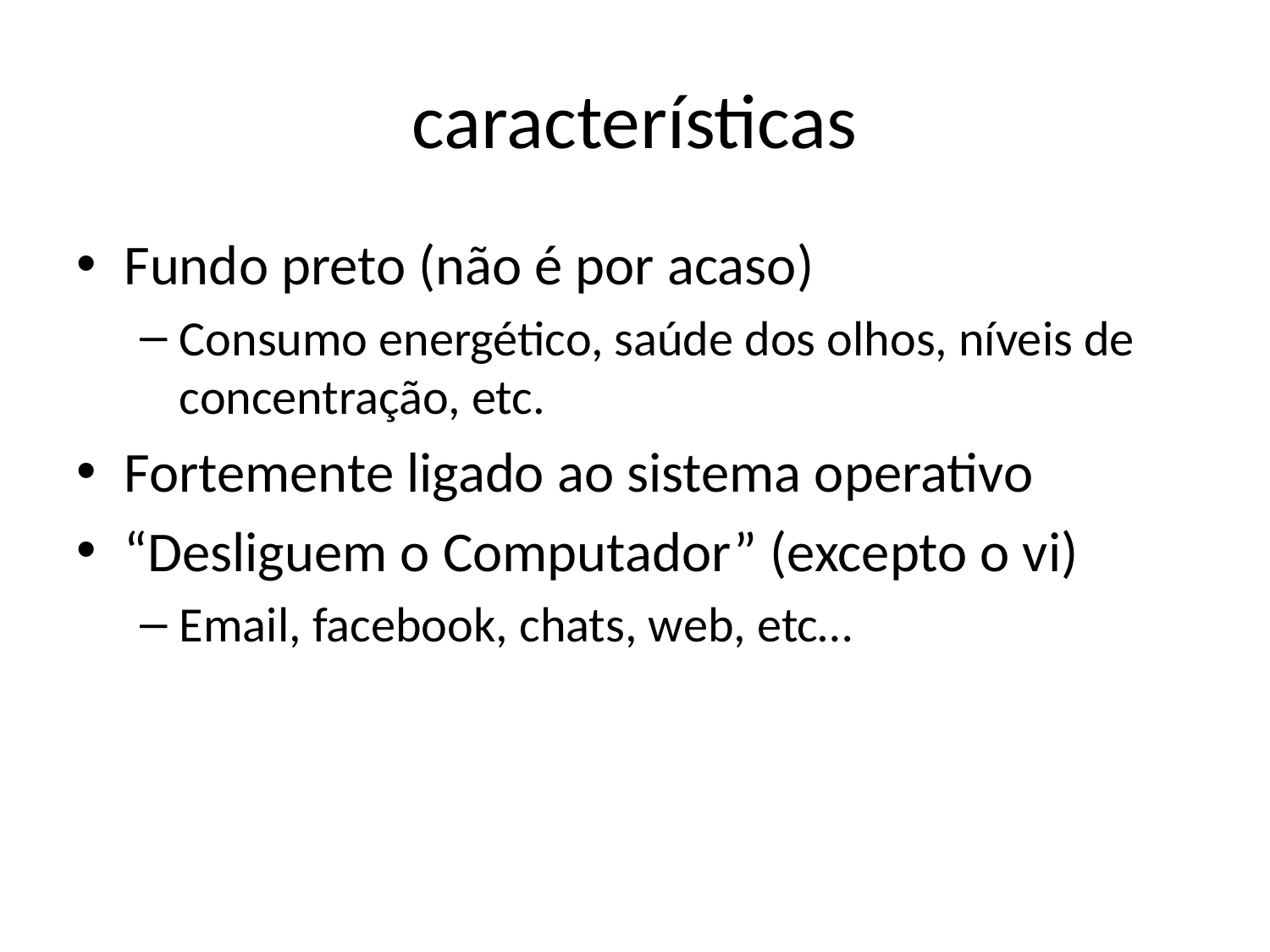

# características
Fundo preto (não é por acaso)
Consumo energético, saúde dos olhos, níveis de concentração, etc.
Fortemente ligado ao sistema operativo
“Desliguem o Computador” (excepto o vi)
Email, facebook, chats, web, etc…